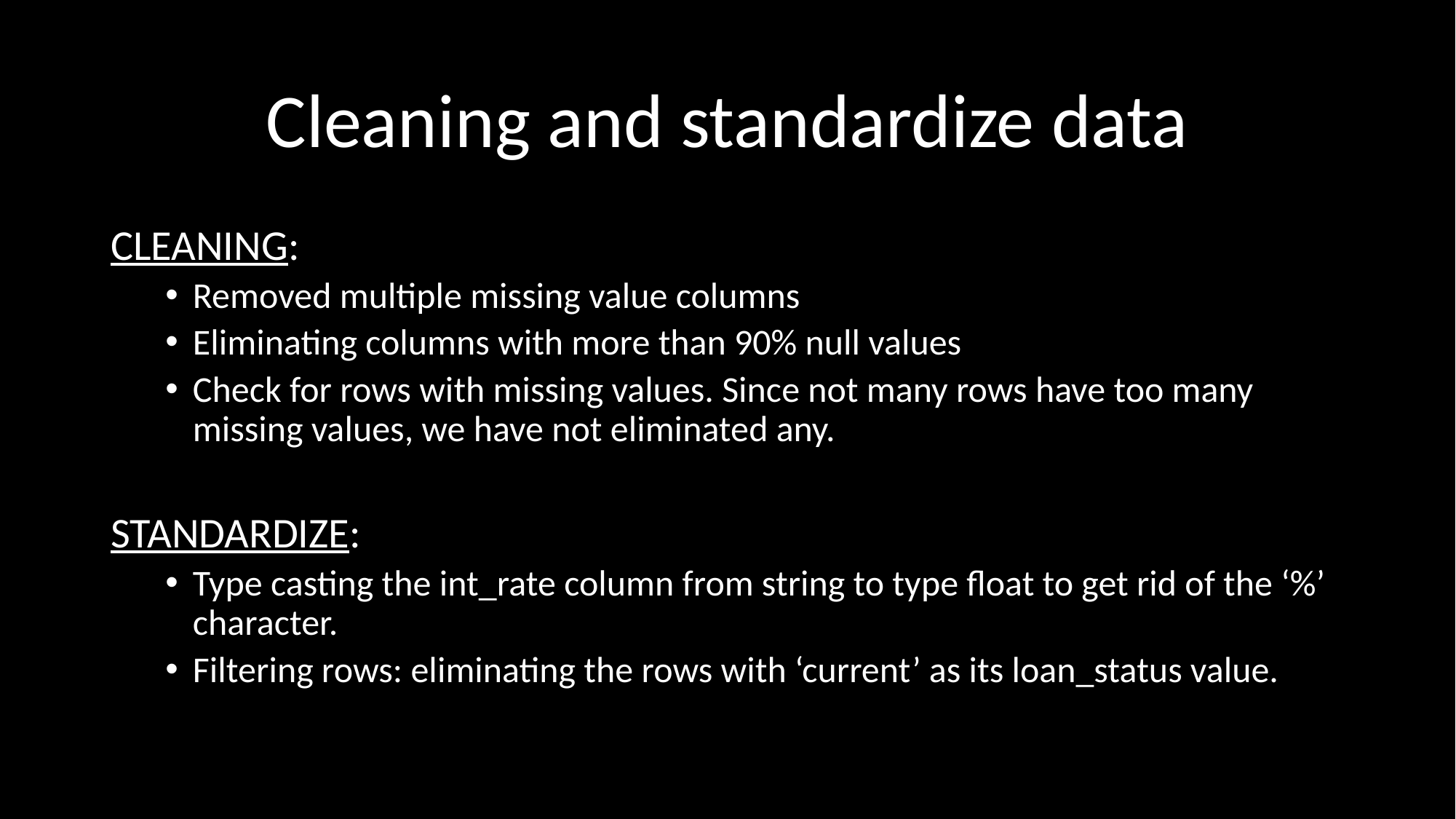

# Cleaning and standardize data
CLEANING:
Removed multiple missing value columns
Eliminating columns with more than 90% null values
Check for rows with missing values. Since not many rows have too many missing values, we have not eliminated any.

STANDARDIZE:
Type casting the int_rate column from string to type float to get rid of the ‘%’ character.
Filtering rows: eliminating the rows with ‘current’ as its loan_status value.